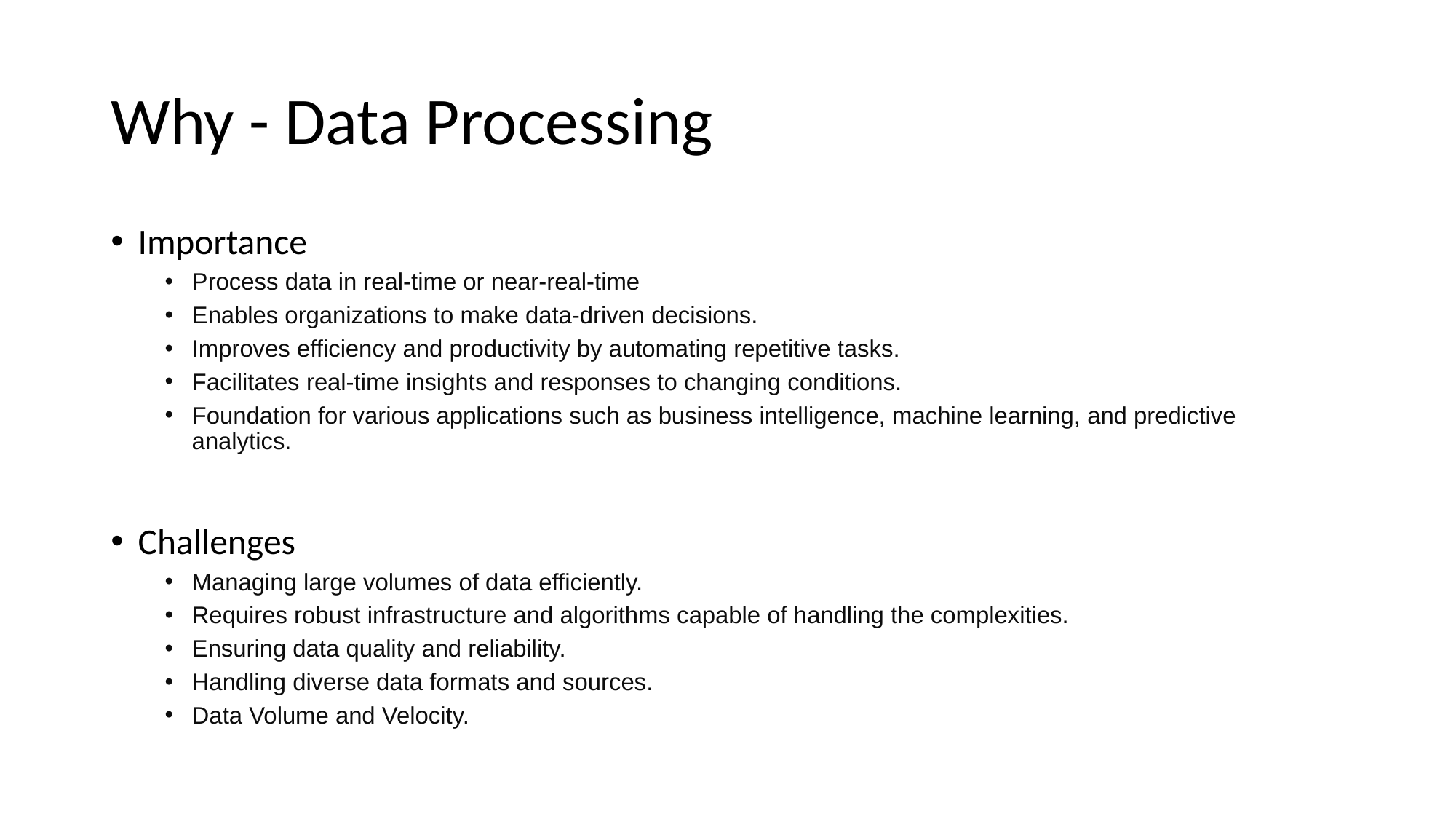

# Why - Data Processing
Importance
Process data in real-time or near-real-time
Enables organizations to make data-driven decisions.
Improves efficiency and productivity by automating repetitive tasks.
Facilitates real-time insights and responses to changing conditions.
Foundation for various applications such as business intelligence, machine learning, and predictive analytics.

Challenges
Managing large volumes of data efficiently.
Requires robust infrastructure and algorithms capable of handling the complexities.
Ensuring data quality and reliability.
Handling diverse data formats and sources.
Data Volume and Velocity.